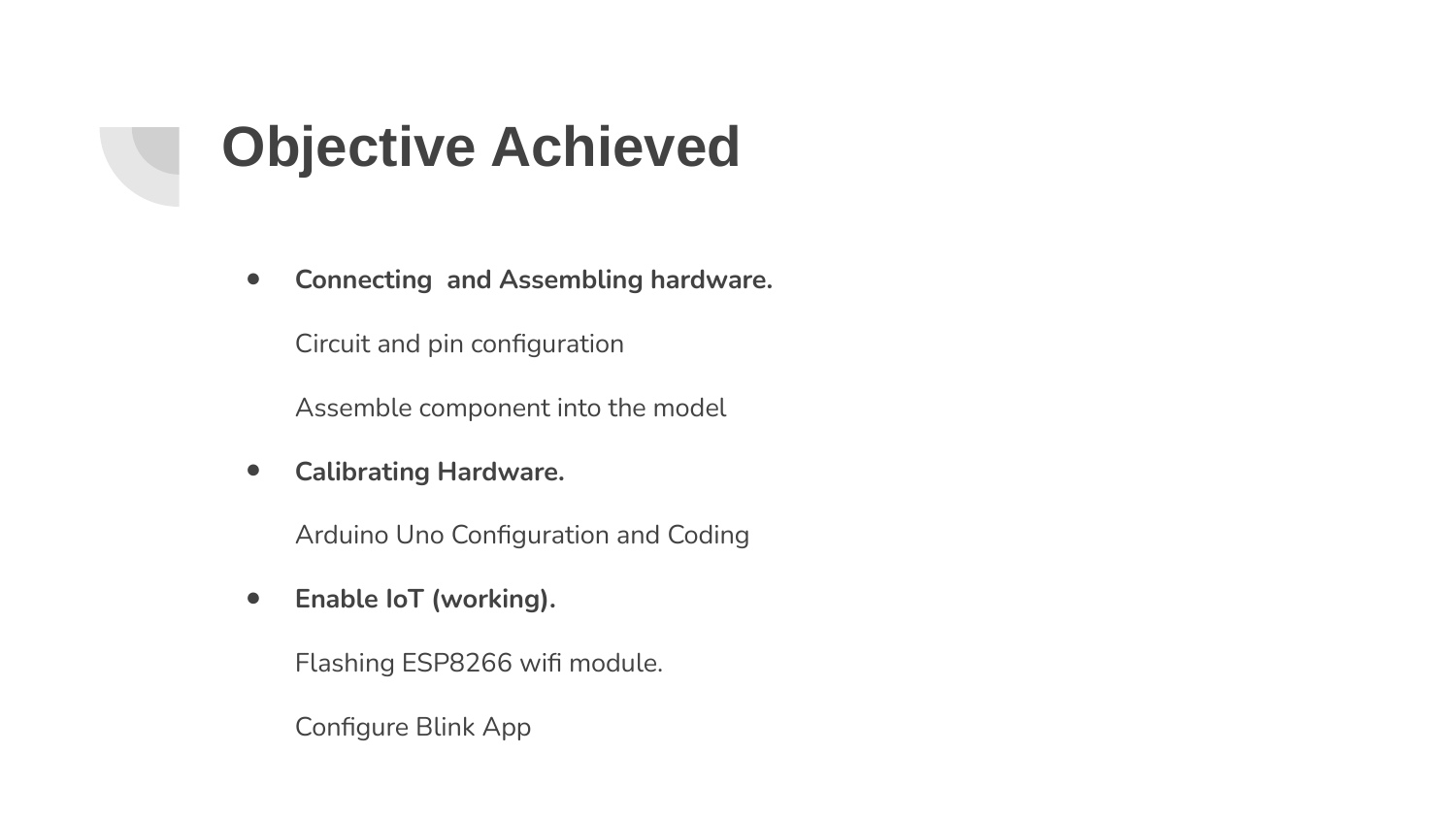

# Objective Achieved
Connecting  and Assembling hardware.
Circuit and pin configuration
Assemble component into the model
Calibrating Hardware.
Arduino Uno Configuration and Coding
Enable IoT (working).
Flashing ESP8266 wifi module.
Configure Blink App